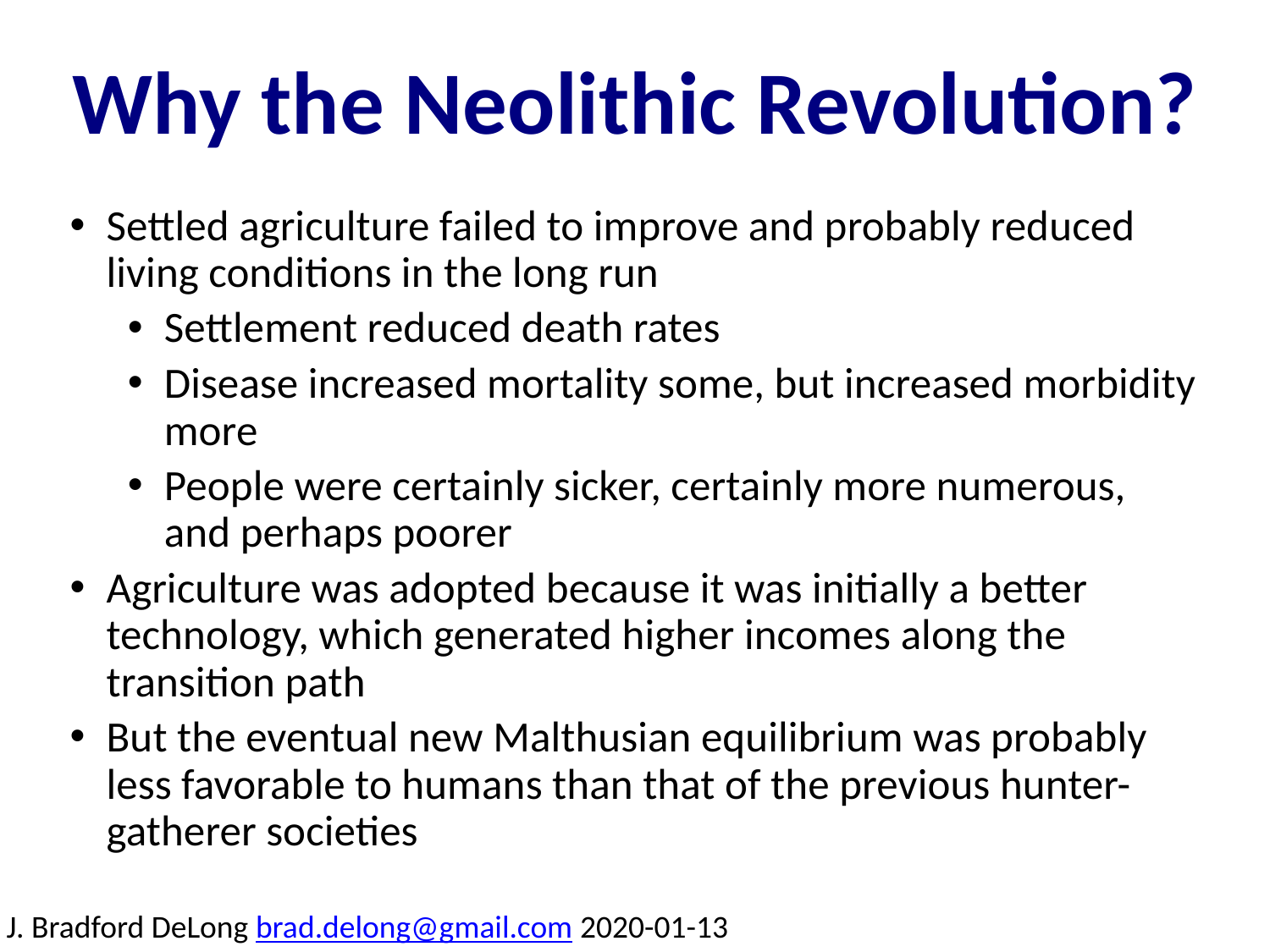

Why the Neolithic Revolution?
Settled agriculture failed to improve and probably reduced living conditions in the long run
Settlement reduced death rates
Disease increased mortality some, but increased morbidity more
People were certainly sicker, certainly more numerous, and perhaps poorer
Agriculture was adopted because it was initially a better technology, which generated higher incomes along the transition path
But the eventual new Malthusian equilibrium was probably less favorable to humans than that of the previous hunter- gatherer societies
J. Bradford DeLong brad.delong@gmail.com 2020-01-13